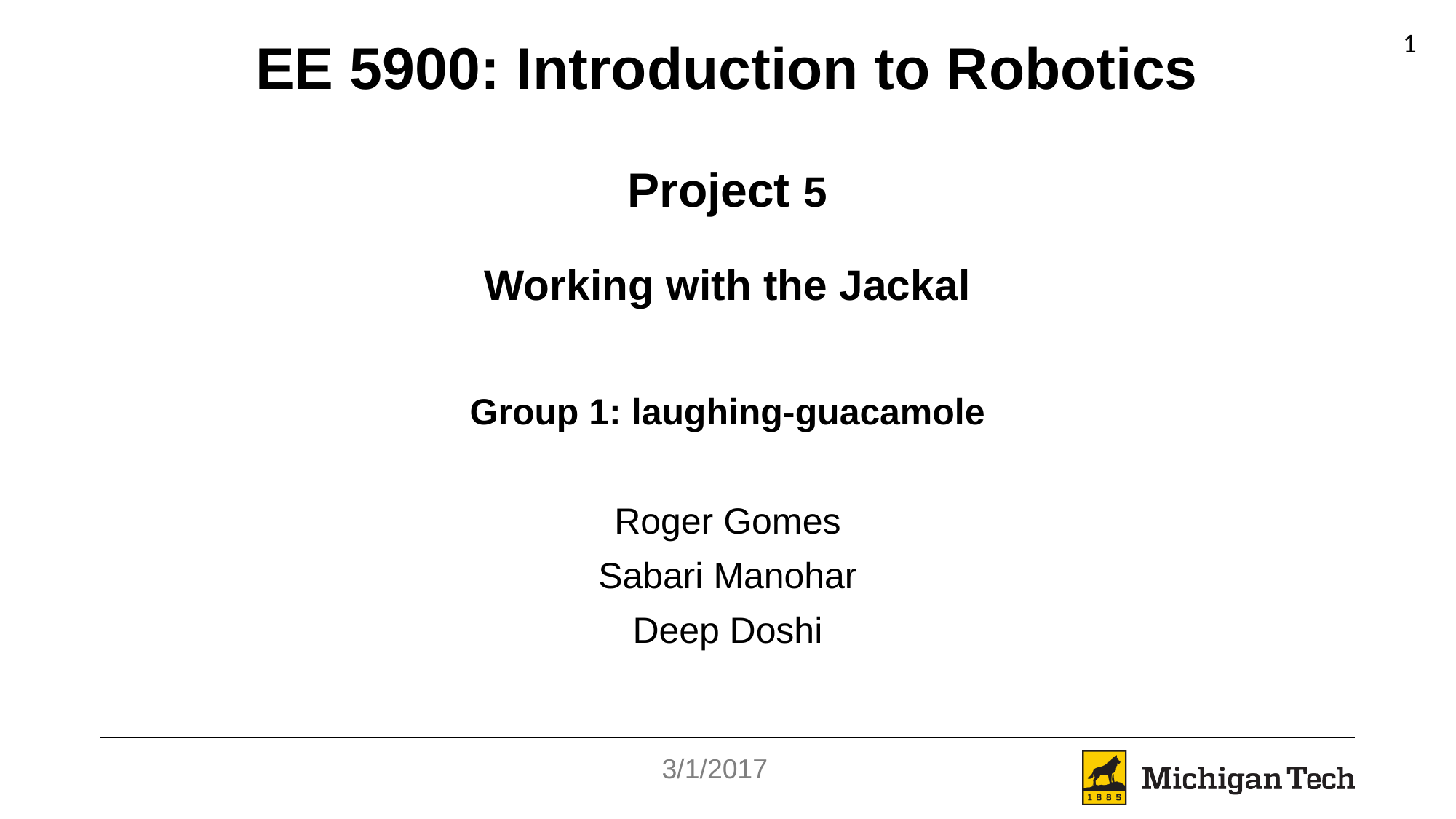

1
# EE 5900: Introduction to Robotics Project 5 Working with the Jackal

Group 1: laughing-guacamole

Roger Gomes
Sabari Manohar
Deep Doshi
3/1/2017